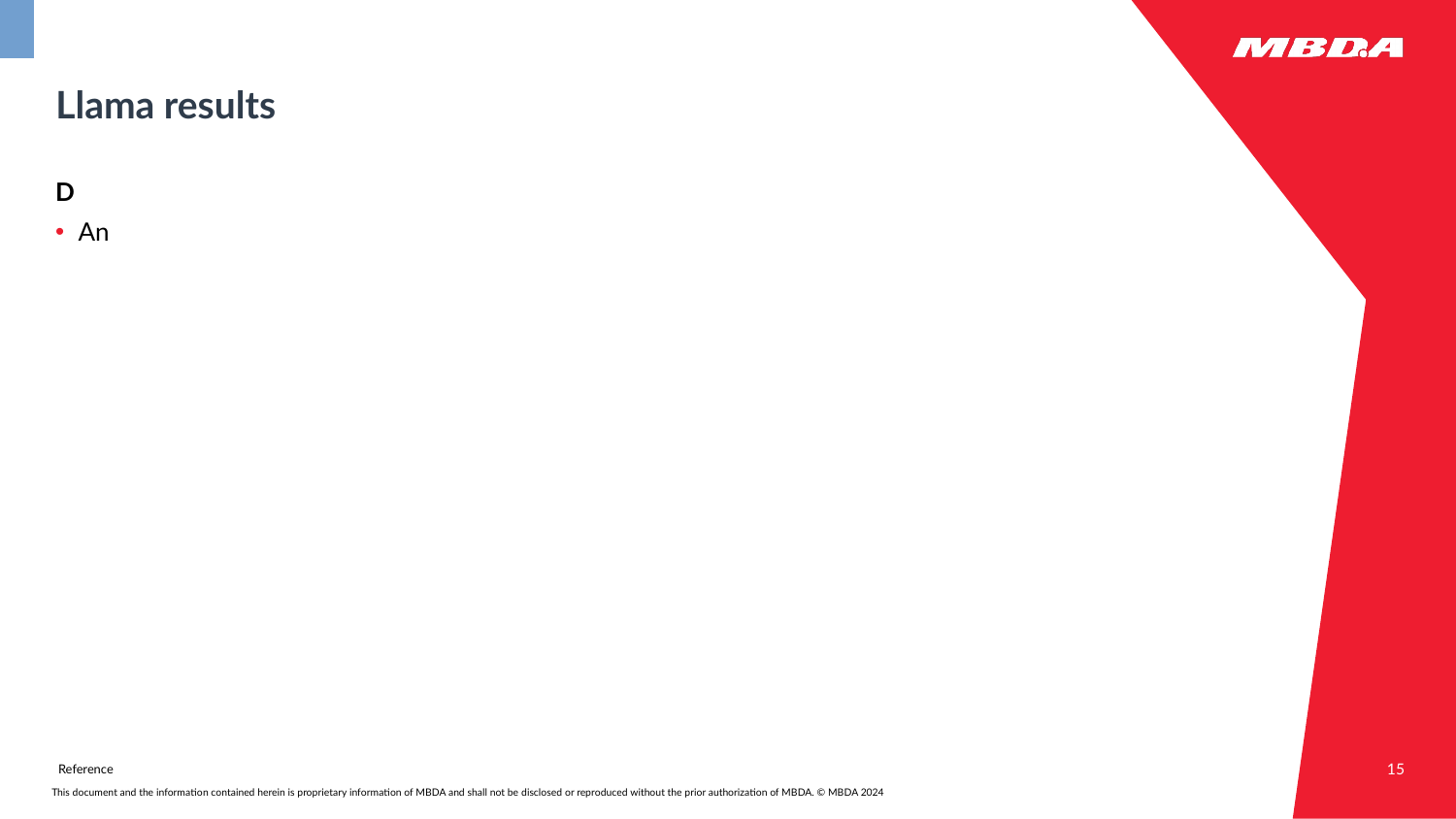

# Llama results
D
An

15
Reference